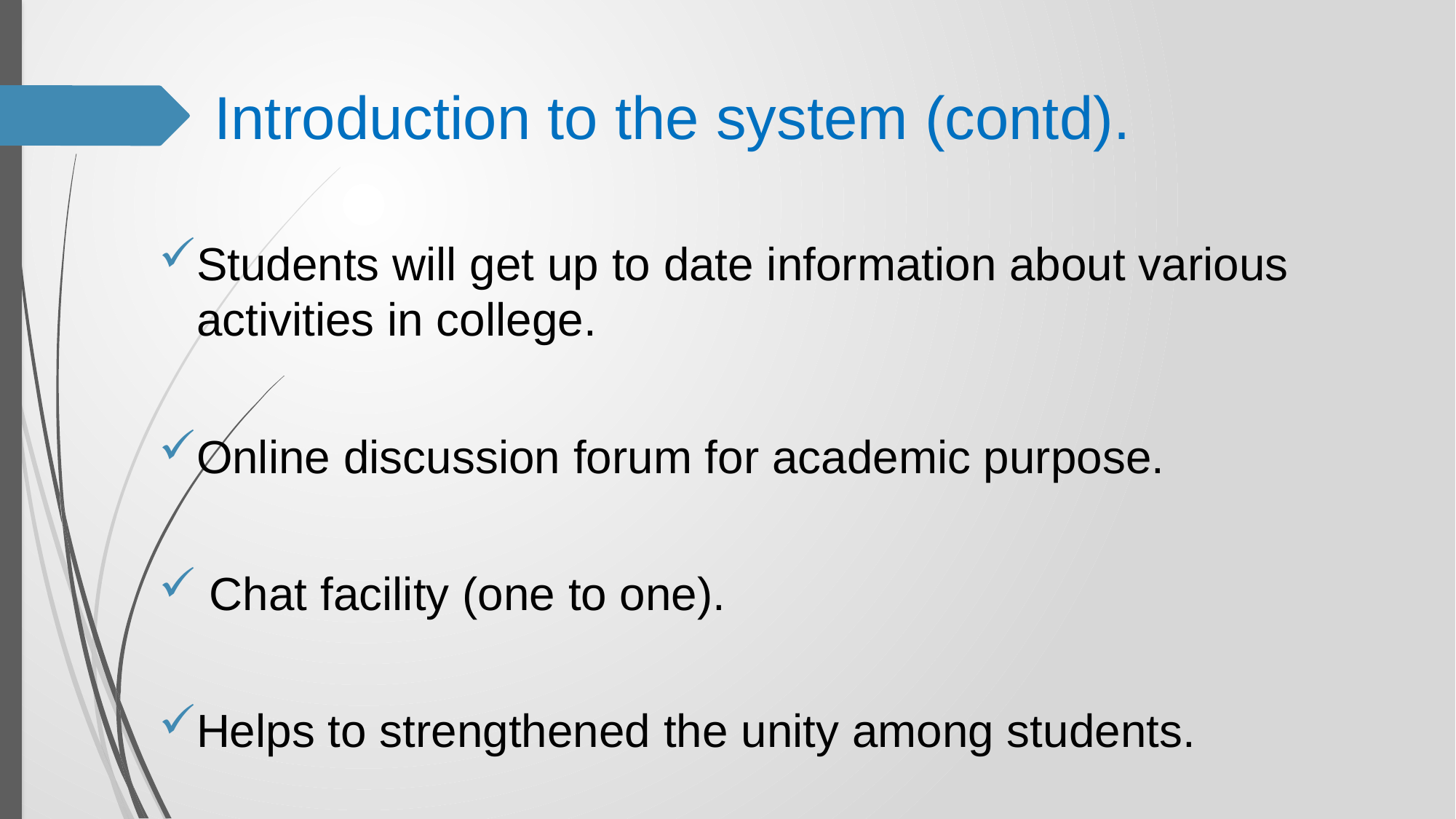

# Introduction to the system (contd).
Students will get up to date information about various activities in college.

Online discussion forum for academic purpose.

 Chat facility (one to one).

Helps to strengthened the unity among students.